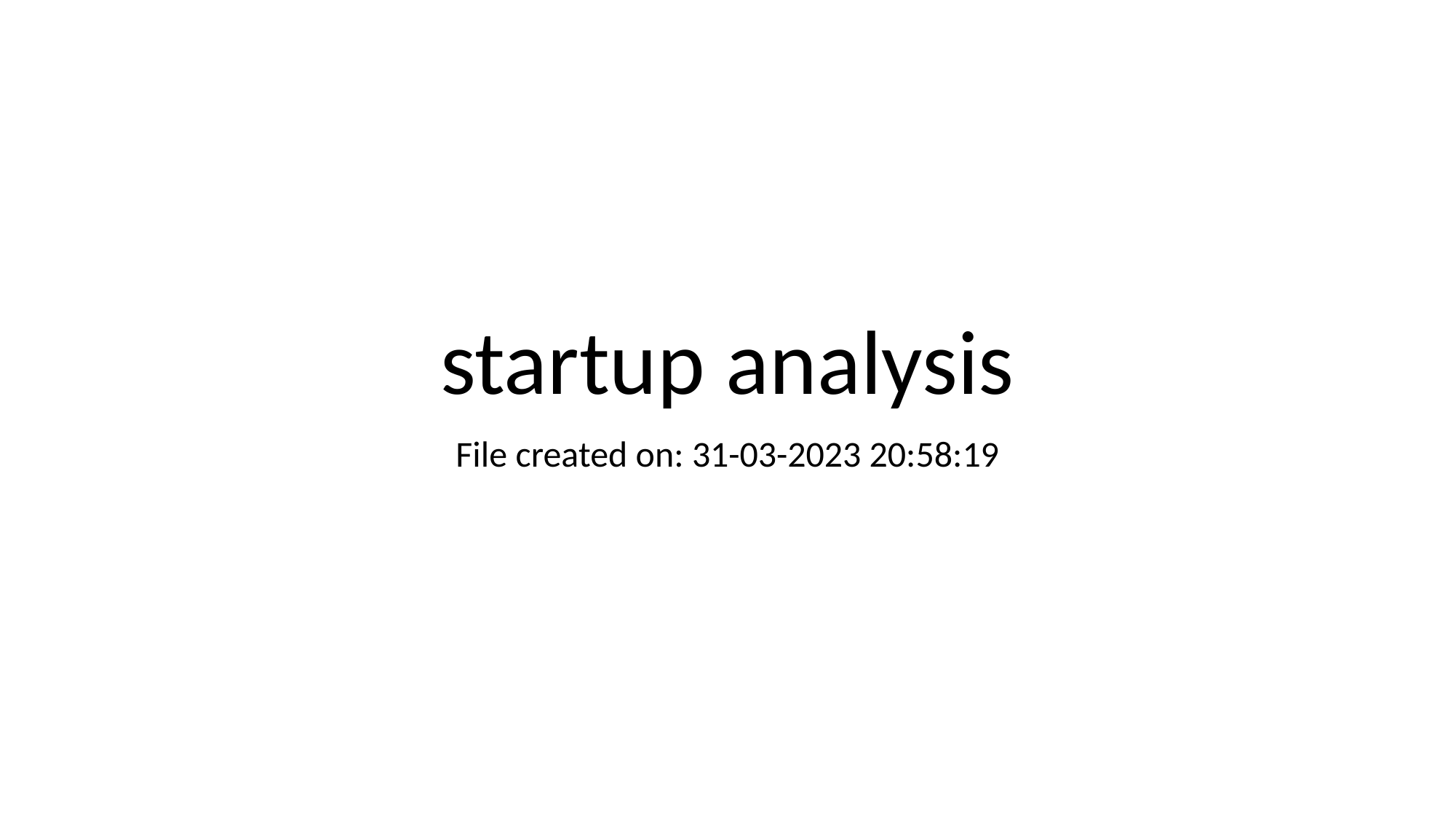

# startup analysis
File created on: 31-03-2023 20:58:19